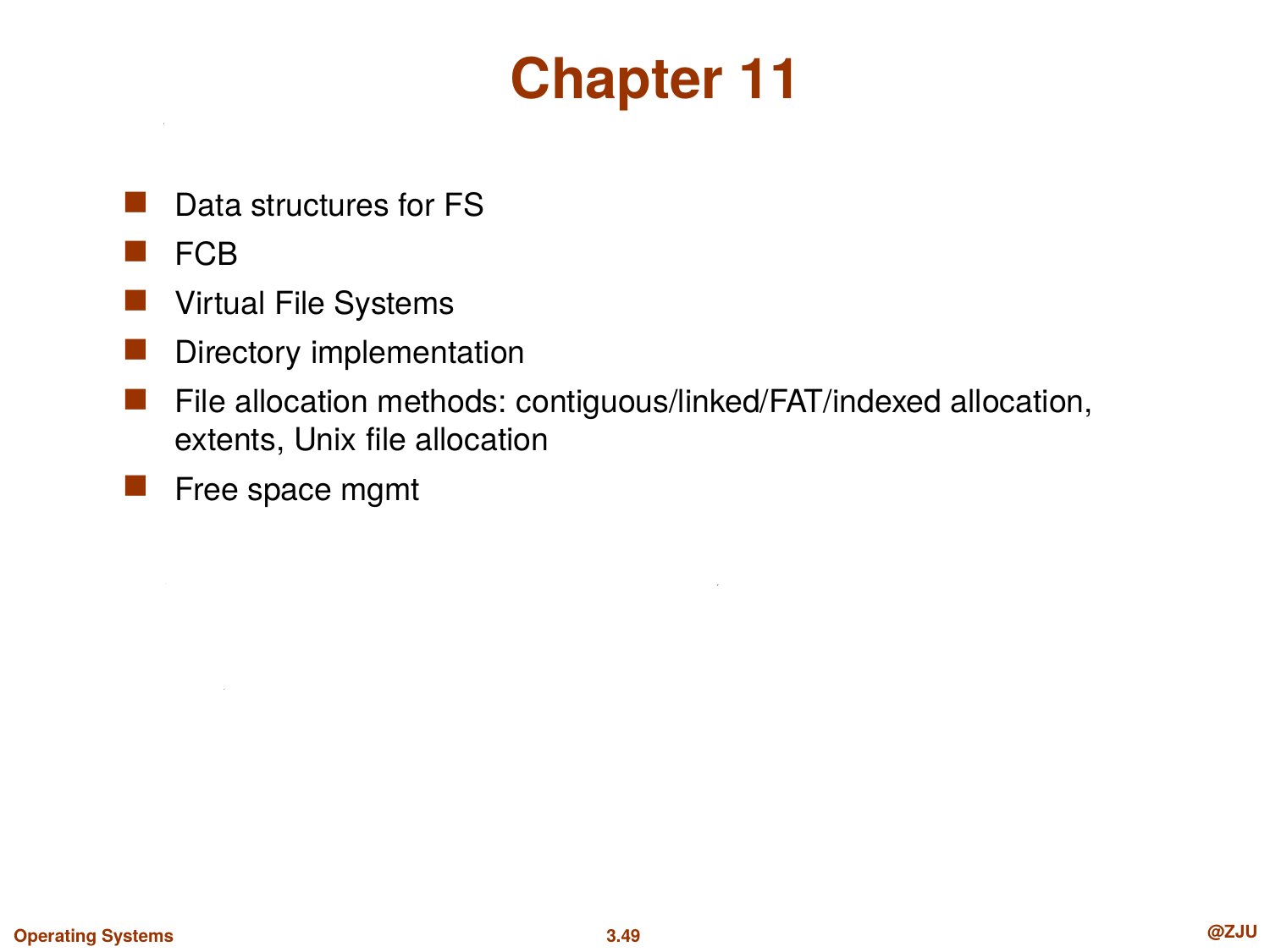

# Chapter 11
Data structures for FS
FCB
Virtual File Systems
Directory implementation
File allocation methods: contiguous/linked/FAT/indexed allocation, extents, Unix file allocation
Free space mgmt